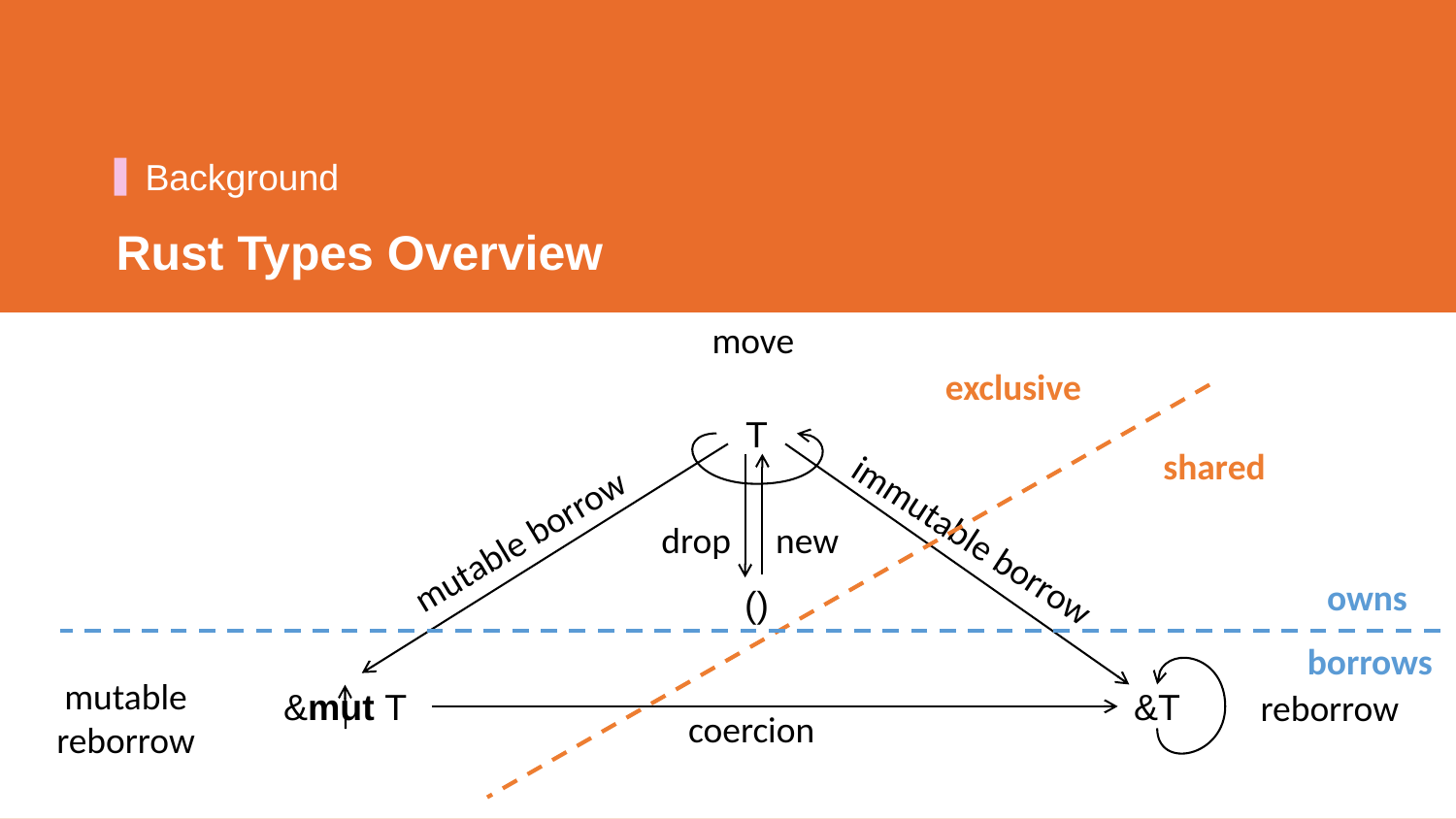

Background

Rust Types Overview

move
exclusive
T
mutable borrow
immutable borrow
shared
new
drop
owns
()
borrows
mutable
reborrow
&mut T
&T
reborrow
coercion